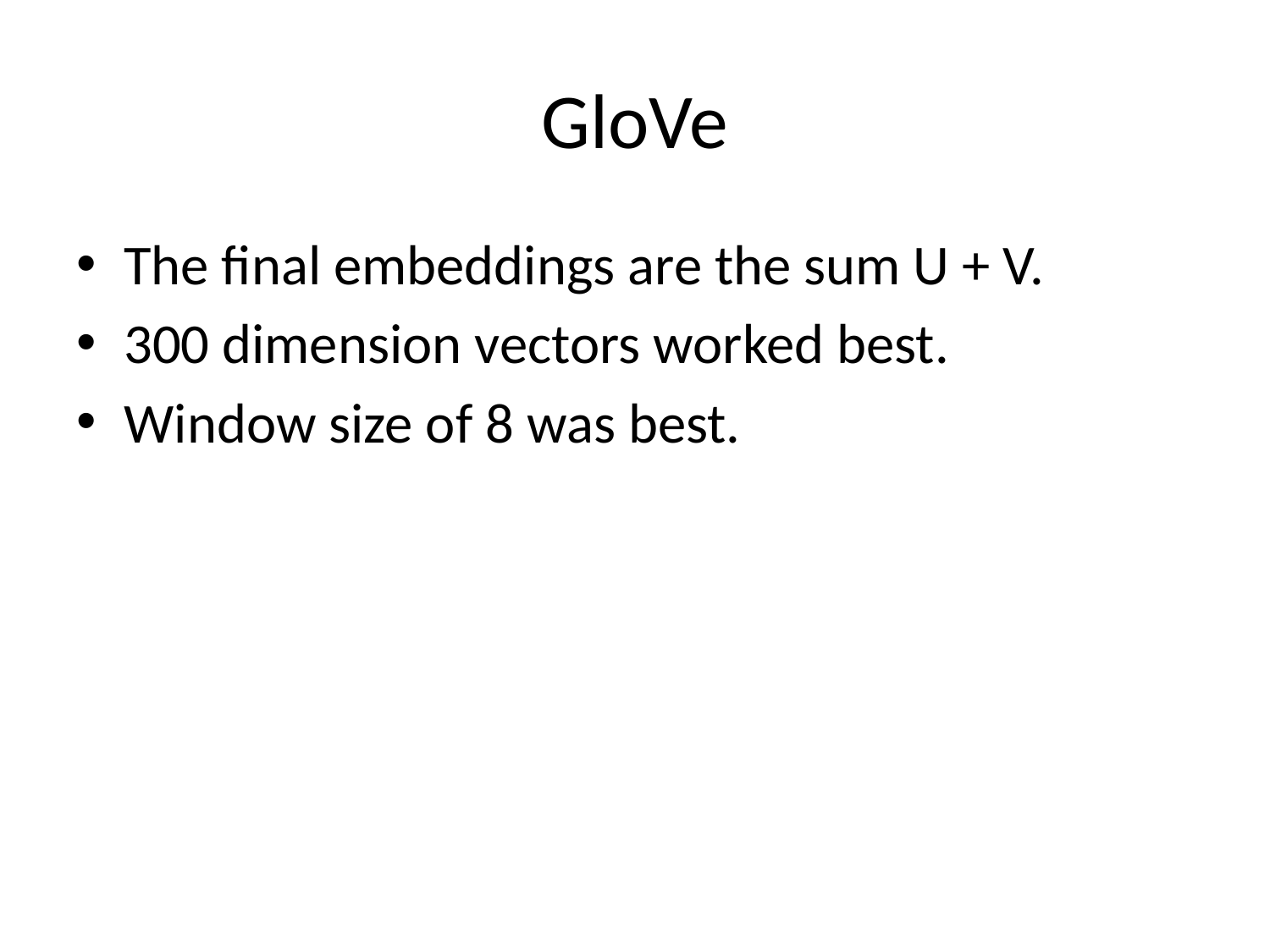

# GloVe
The final embeddings are the sum U + V.
300 dimension vectors worked best.
Window size of 8 was best.